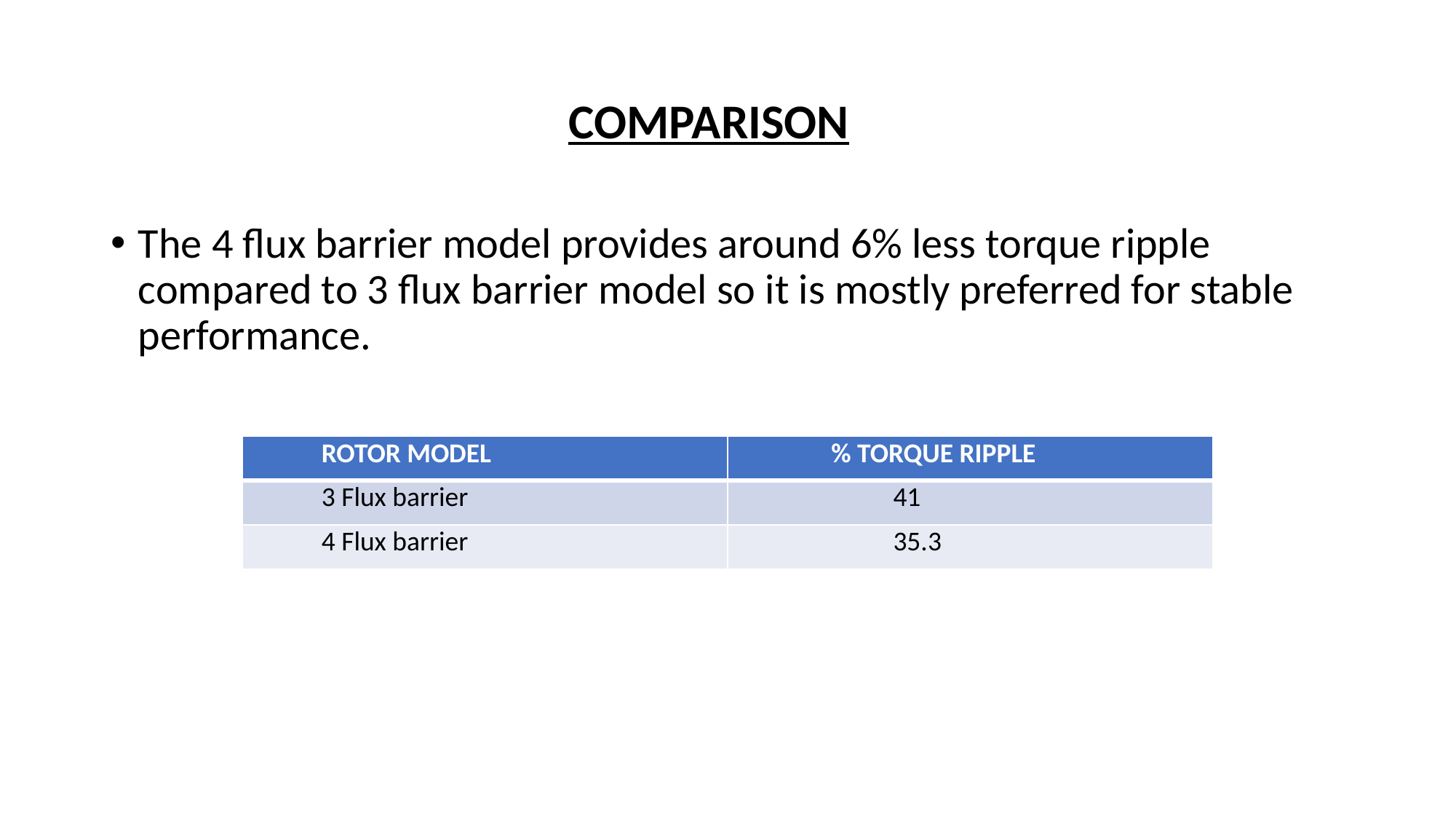

# COMPARISON
The 4 flux barrier model provides around 6% less torque ripple compared to 3 flux barrier model so it is mostly preferred for stable performance.
| ROTOR MODEL | % TORQUE RIPPLE |
| --- | --- |
| 3 Flux barrier | 41 |
| 4 Flux barrier | 35.3 |